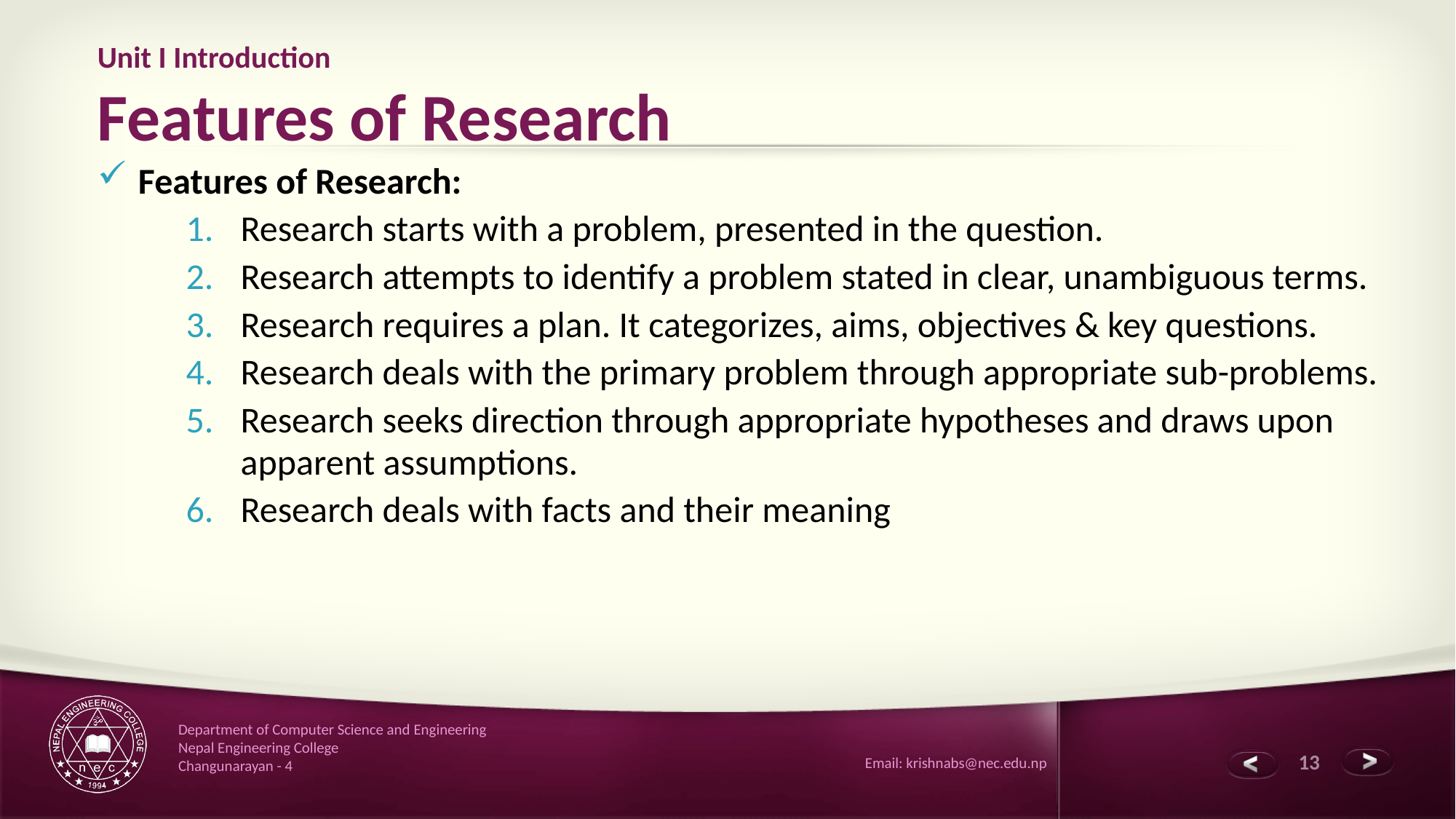

# Unit I Introduction Features of Research
Features of Research:
Research starts with a problem, presented in the question.
Research attempts to identify a problem stated in clear, unambiguous terms.
Research requires a plan. It categorizes, aims, objectives & key questions.
Research deals with the primary problem through appropriate sub-problems.
Research seeks direction through appropriate hypotheses and draws upon apparent assumptions.
Research deals with facts and their meaning